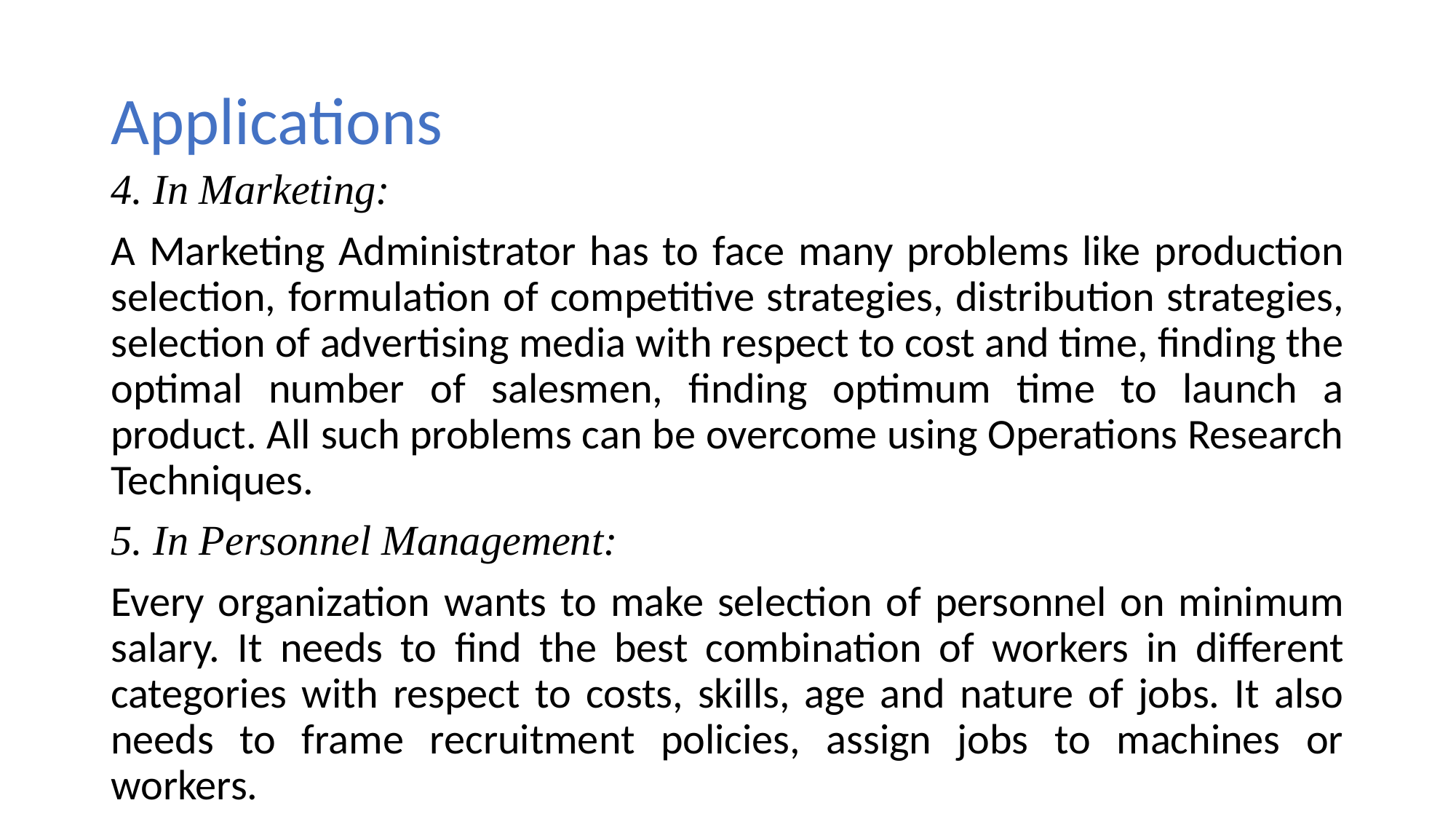

# Applications
4. In Marketing:
A Marketing Administrator has to face many problems like production selection, formulation of competitive strategies, distribution strategies, selection of advertising media with respect to cost and time, finding the optimal number of salesmen, finding optimum time to launch a product. All such problems can be overcome using Operations Research Techniques.
5. In Personnel Management:
Every organization wants to make selection of personnel on minimum salary. It needs to find the best combination of workers in different categories with respect to costs, skills, age and nature of jobs. It also needs to frame recruitment policies, assign jobs to machines or workers.